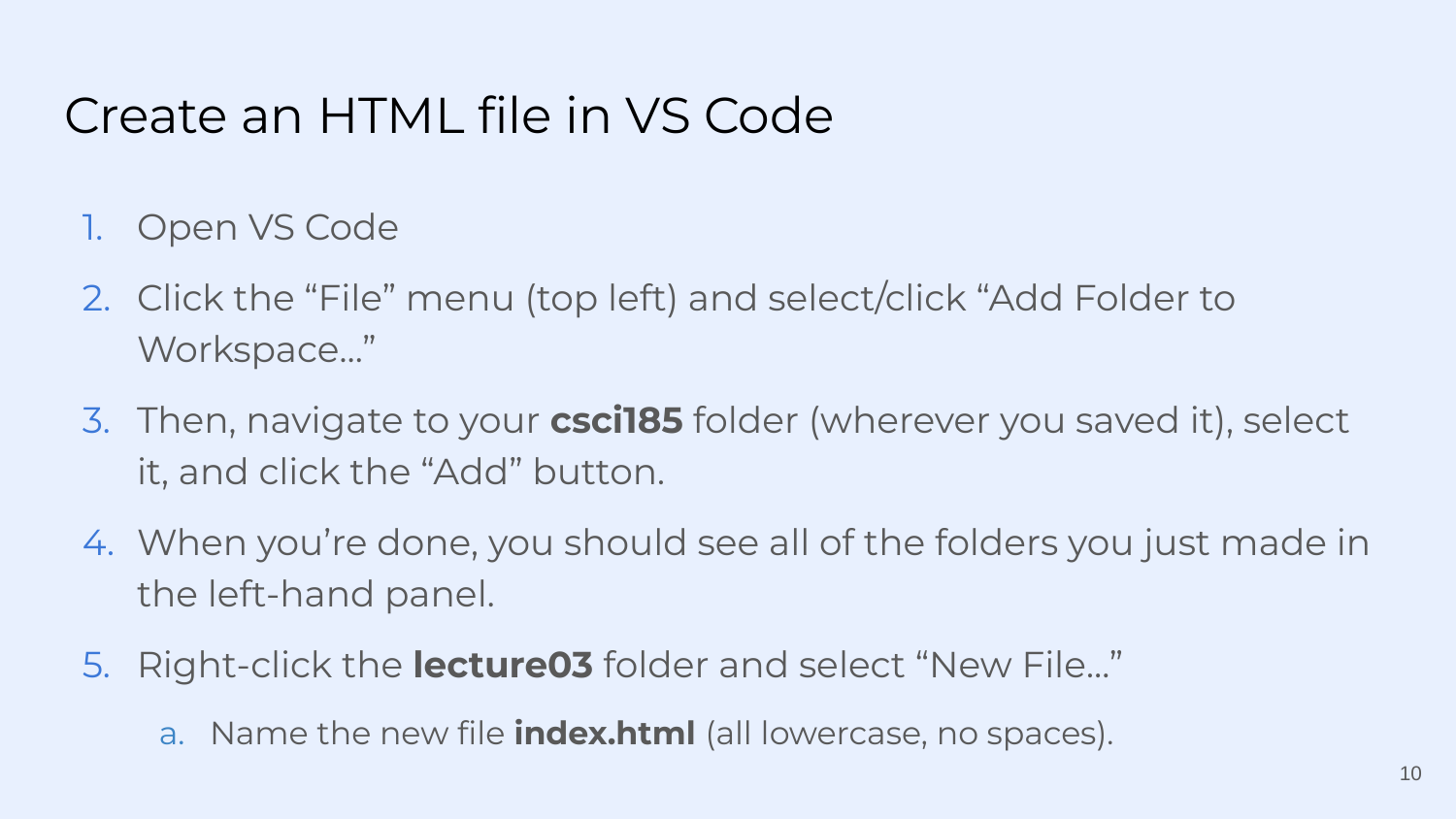

# Create an HTML file in VS Code
Open VS Code
Click the “File” menu (top left) and select/click “Add Folder to Workspace…”
Then, navigate to your csci185 folder (wherever you saved it), select it, and click the “Add” button.
When you’re done, you should see all of the folders you just made in the left-hand panel.
Right-click the lecture03 folder and select “New File…”
Name the new file index.html (all lowercase, no spaces).
10